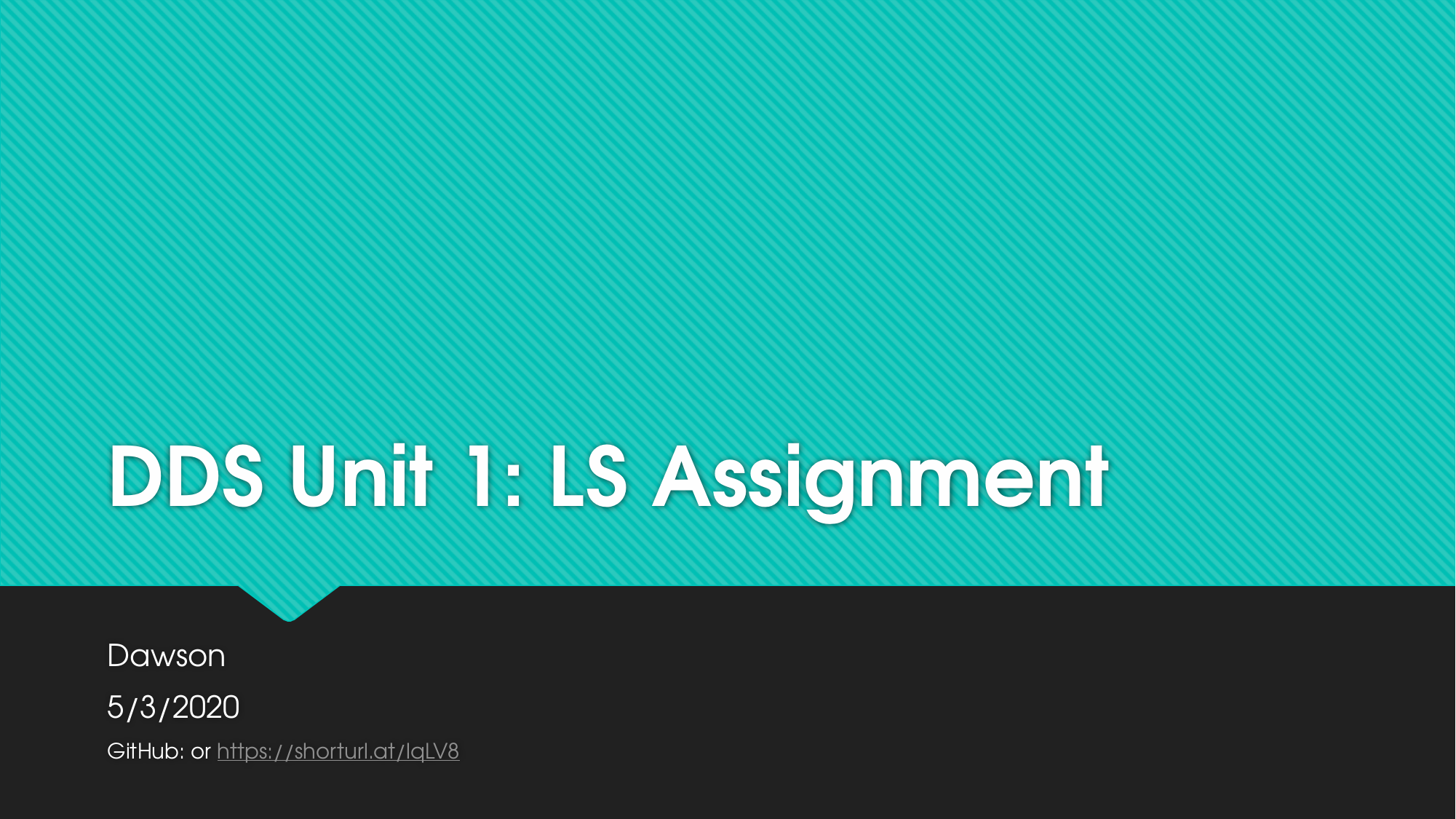

# DDS Unit 1: LS Assignment
Dawson
5/3/2020
GitHub: or https://shorturl.at/lqLV8